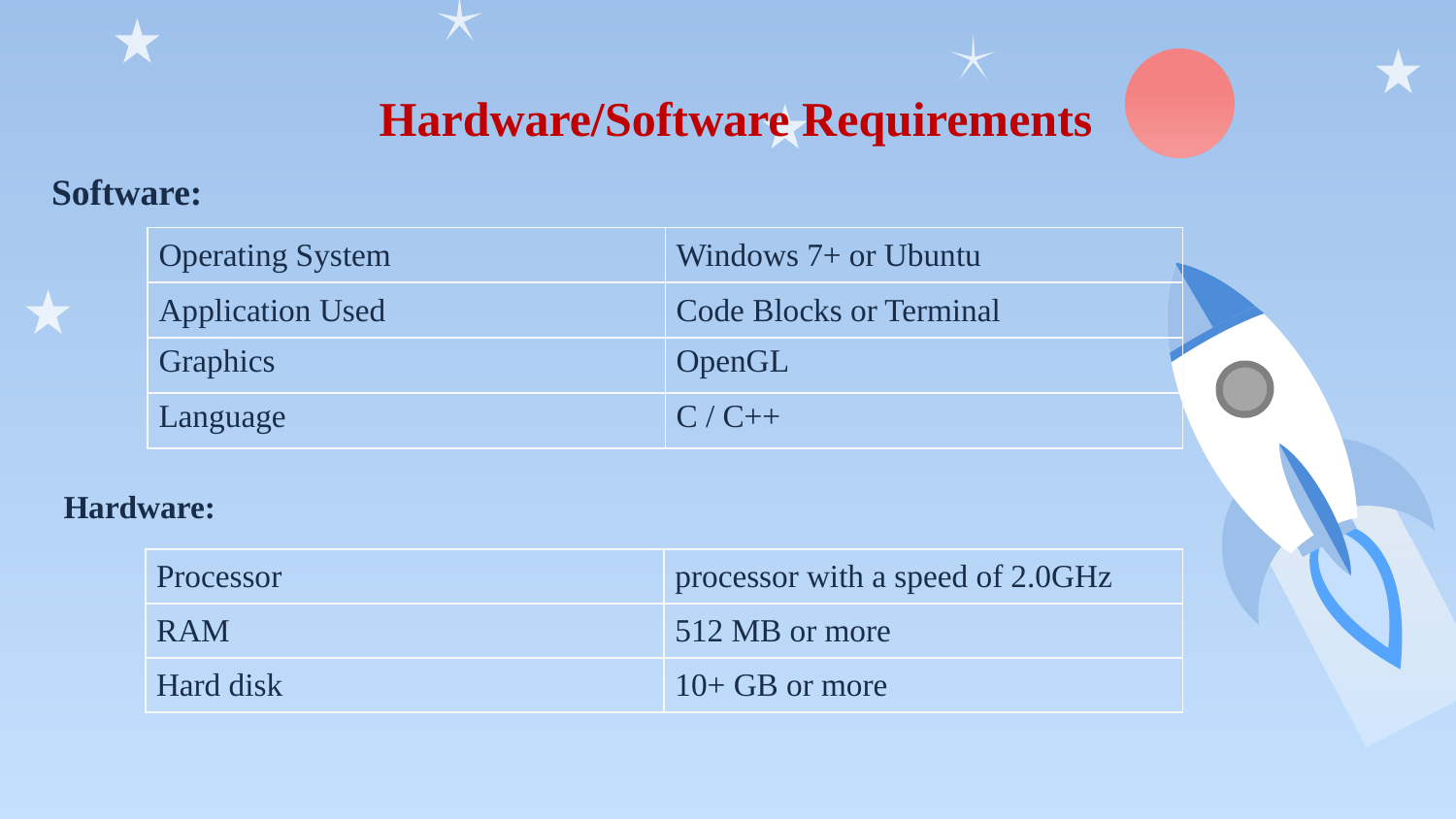

Hardware/Software Requirements

Software:

| Operating System | Windows 7+ or Ubuntu |
| --- | --- |
| Application Used | Code Blocks or Terminal |
| Graphics | OpenGL |
| Language | C / C++ |

Hardware:
| Processor | processor with a speed of 2.0GHz |
| --- | --- |
| RAM | 512 MB or more |
| Hard disk | 10+ GB or more |